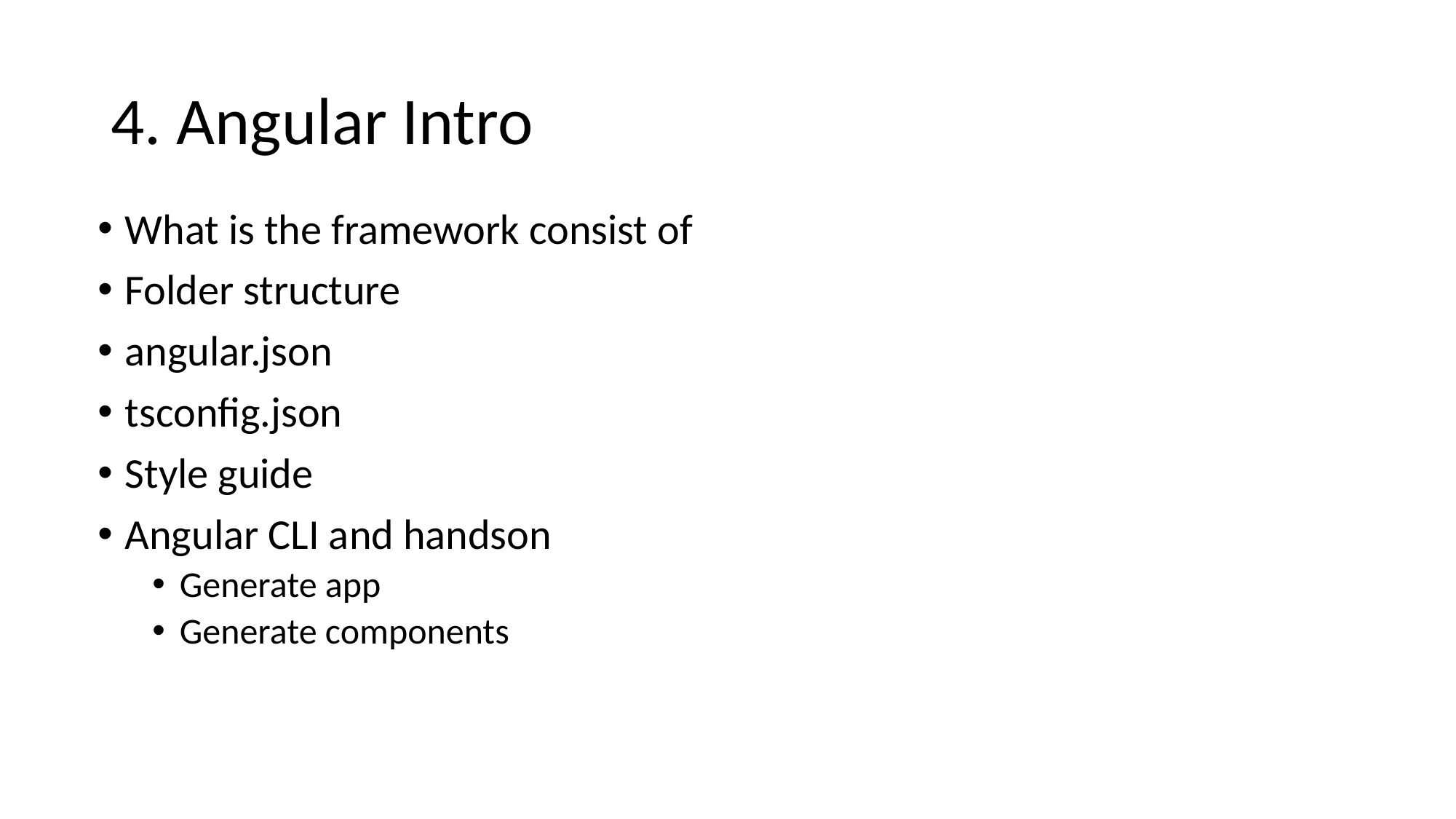

# 4. Angular Intro
What is the framework consist of
Folder structure
angular.json
tsconfig.json
Style guide
Angular CLI and handson
Generate app
Generate components